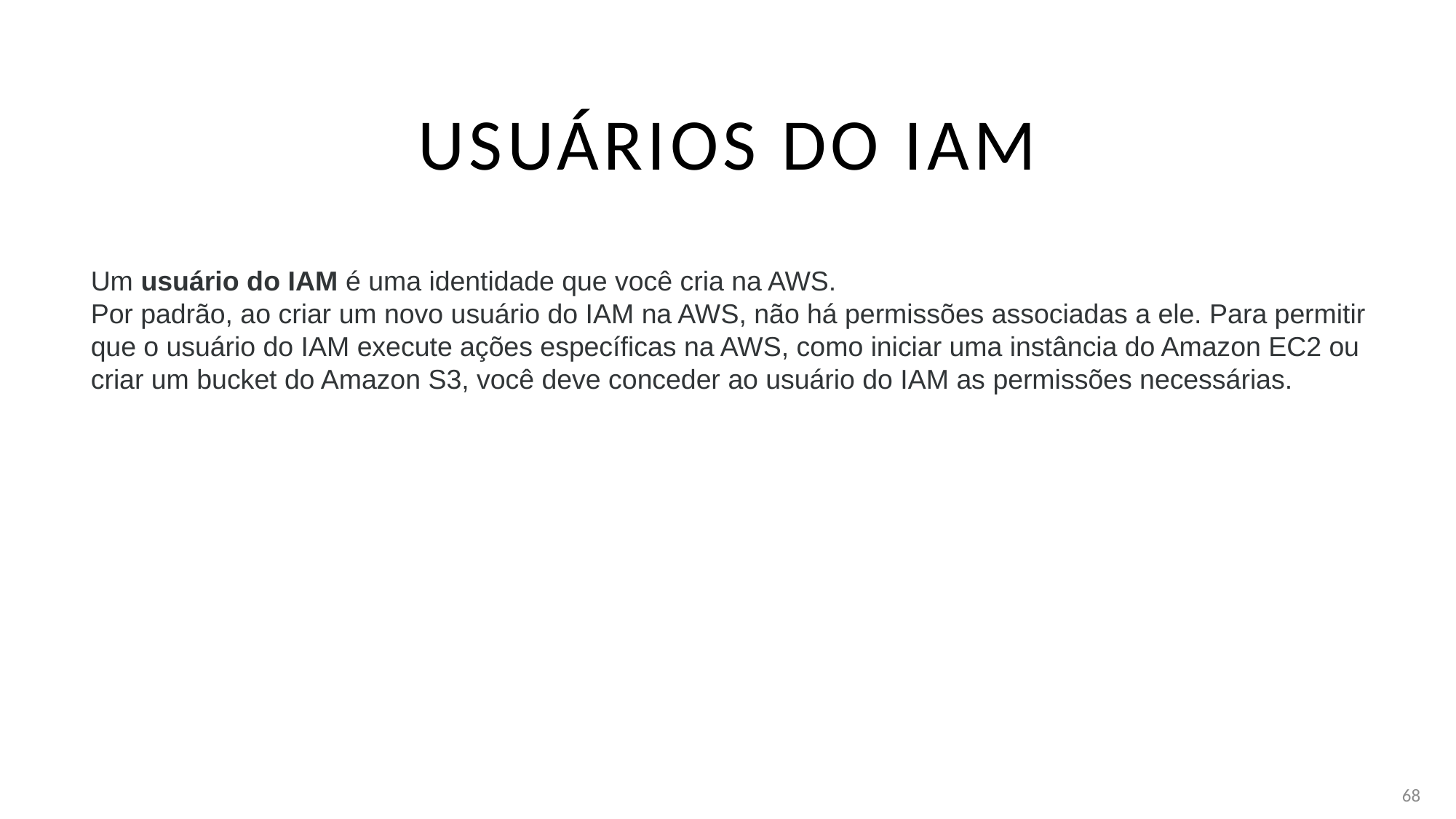

# Usuários do iam
Um usuário do IAM é uma identidade que você cria na AWS.
Por padrão, ao criar um novo usuário do IAM na AWS, não há permissões associadas a ele. Para permitir que o usuário do IAM execute ações específicas na AWS, como iniciar uma instância do Amazon EC2 ou criar um bucket do Amazon S3, você deve conceder ao usuário do IAM as permissões necessárias.
68